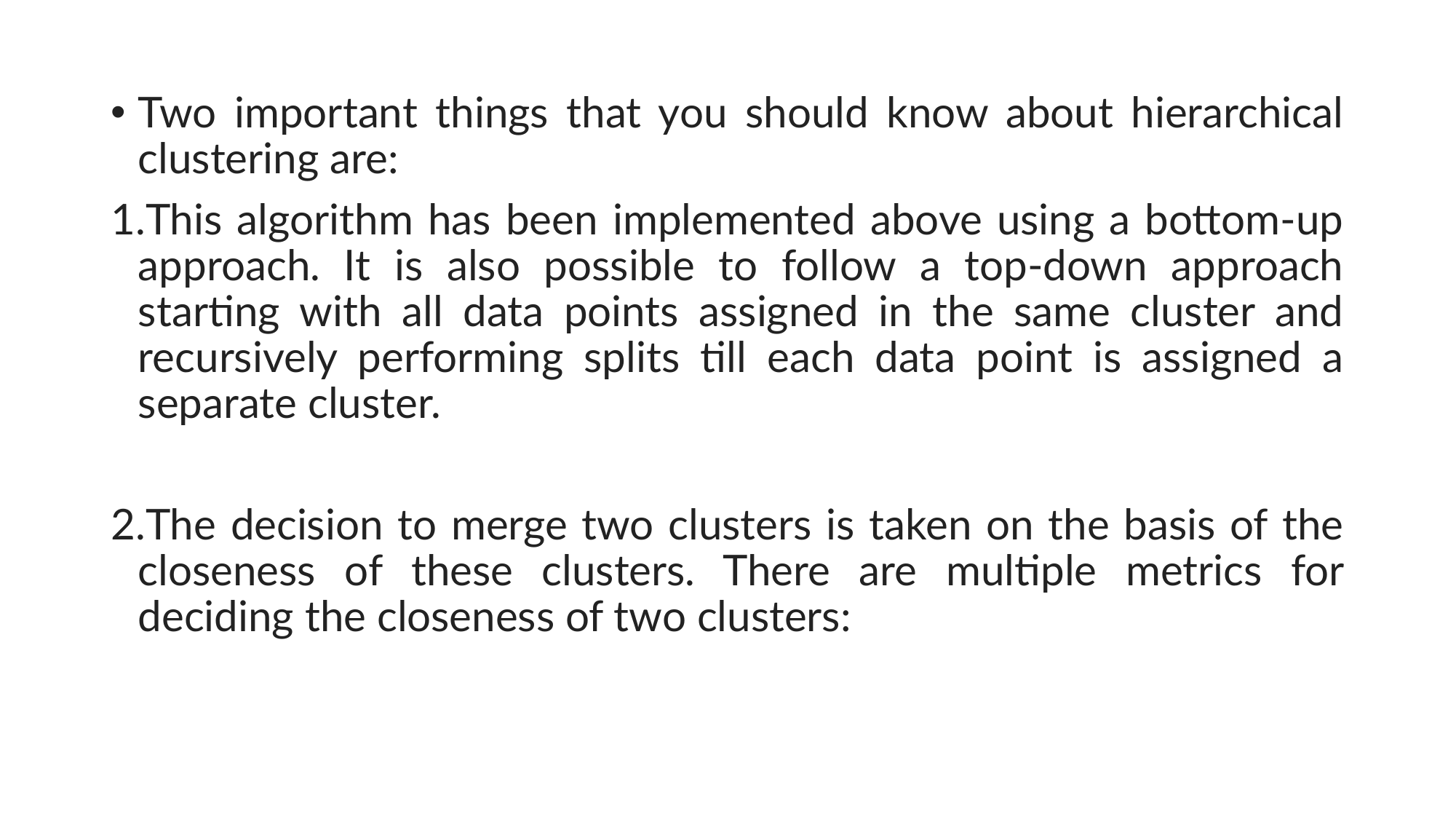

Two important things that you should know about hierarchical clustering are:
This algorithm has been implemented above using a bottom-up approach. It is also possible to follow a top-down approach starting with all data points assigned in the same cluster and recursively performing splits till each data point is assigned a separate cluster.

The decision to merge two clusters is taken on the basis of the closeness of these clusters. There are multiple metrics for deciding the closeness of two clusters: